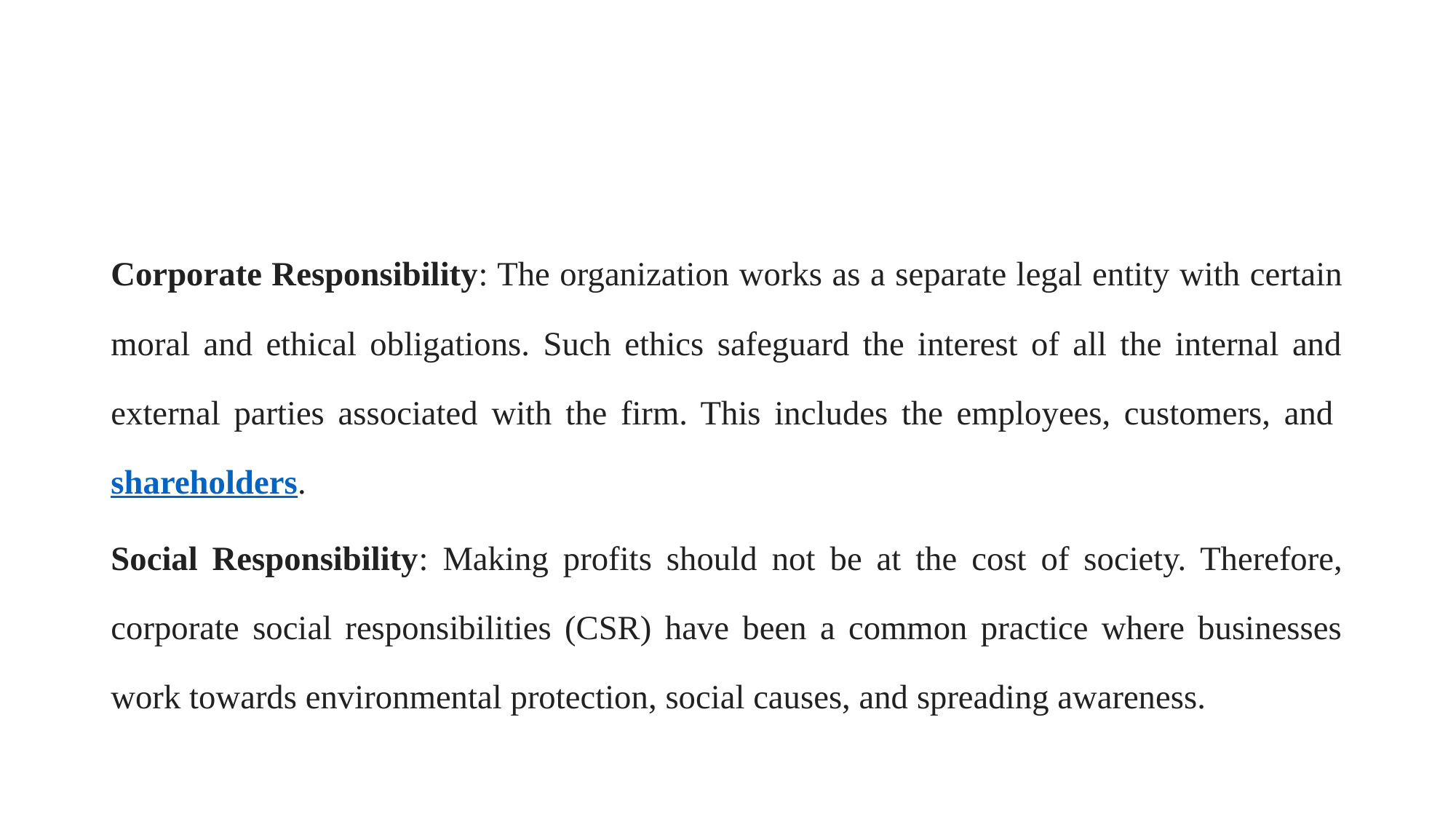

#
Corporate Responsibility: The organization works as a separate legal entity with certain moral and ethical obligations. Such ethics safeguard the interest of all the internal and external parties associated with the firm. This includes the employees, customers, and shareholders.
Social Responsibility: Making profits should not be at the cost of society. Therefore, corporate social responsibilities (CSR) have been a common practice where businesses work towards environmental protection, social causes, and spreading awareness.